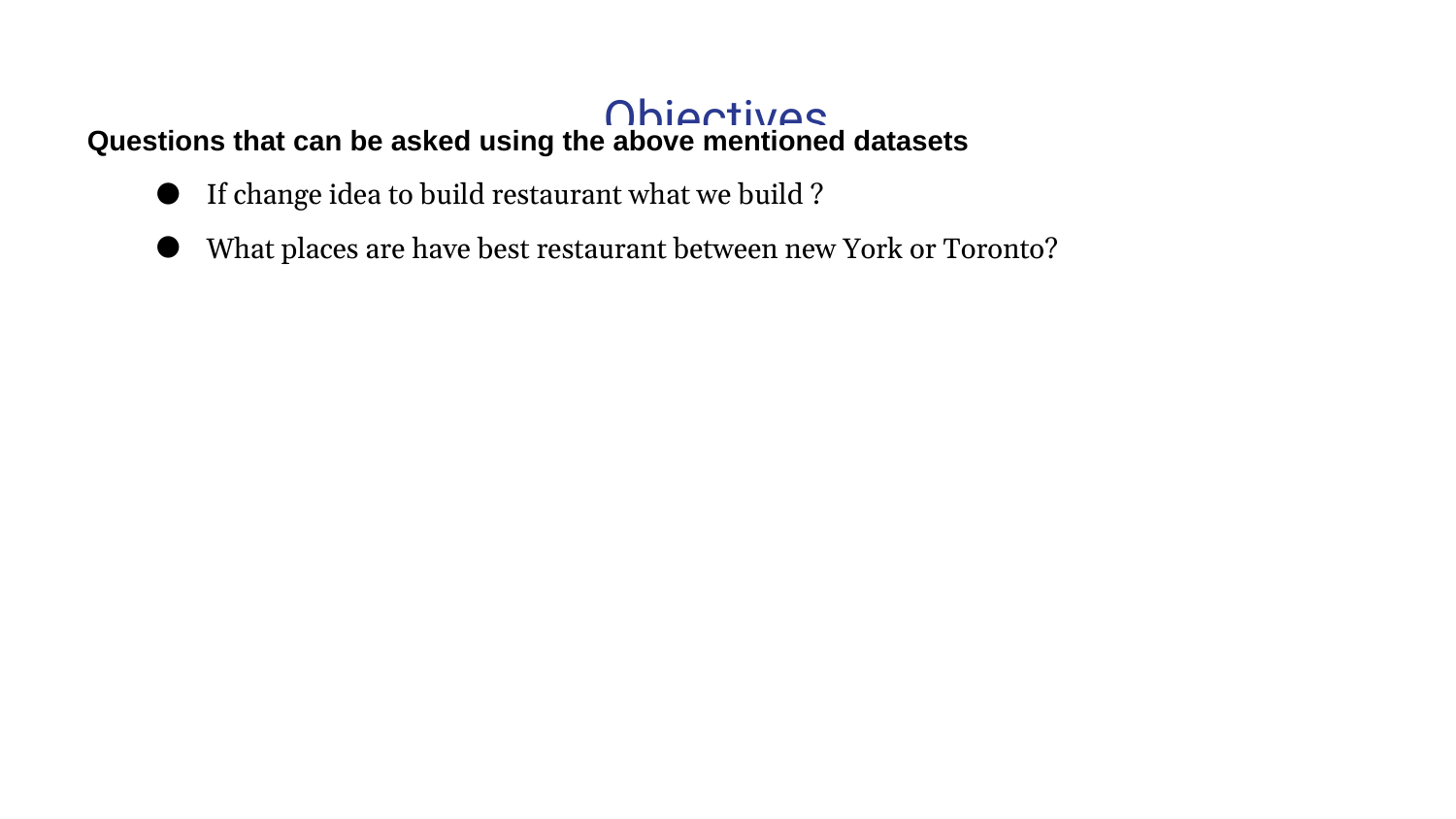

Objectives
Questions that can be asked using the above mentioned datasets
If change idea to build restaurant what we build ?
What places are have best restaurant between new York or Toronto?